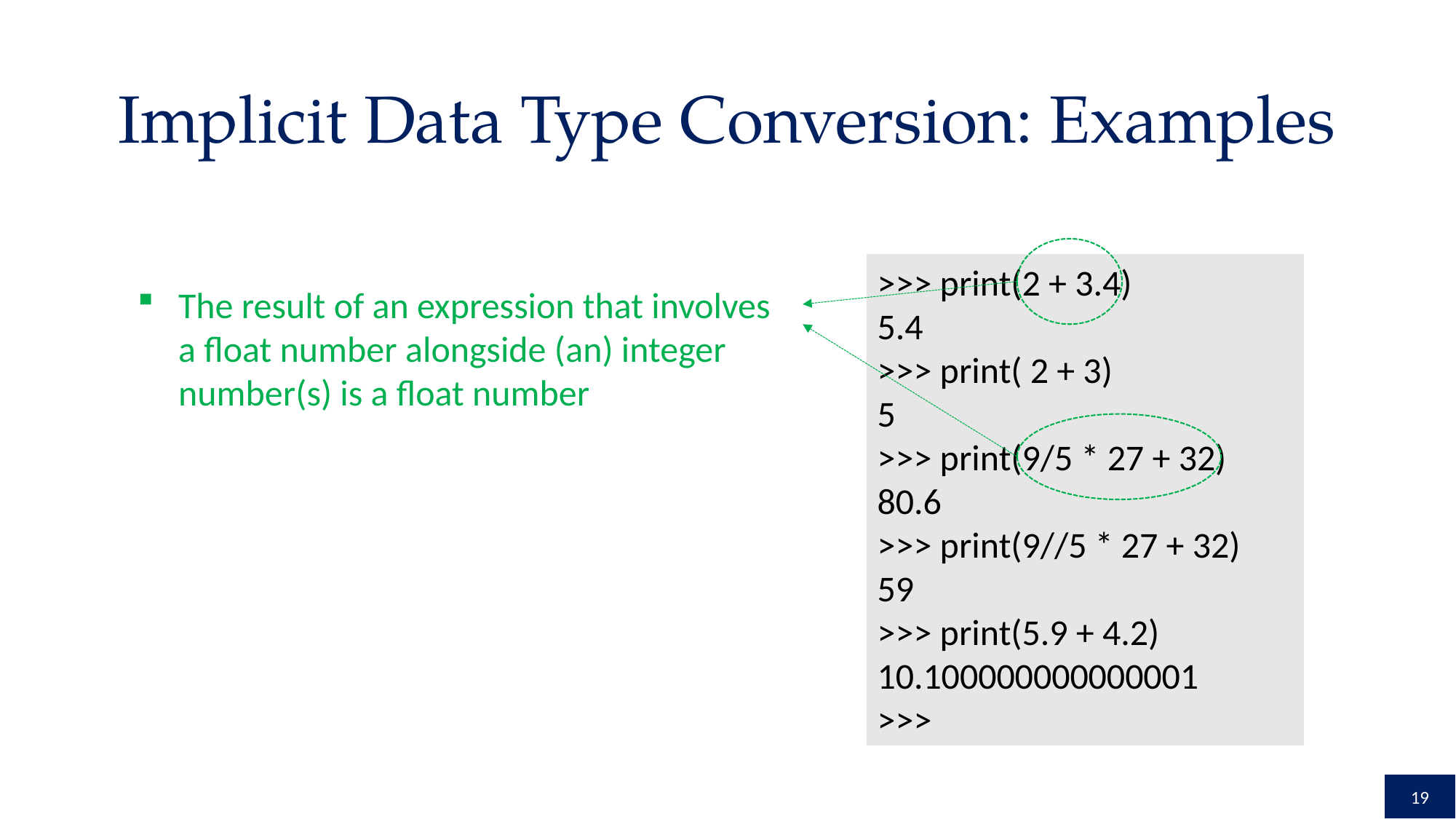

# Implicit Data Type Conversion: Examples

>>> print(2 + 3.4)
5.4
>>> print( 2 + 3)
5
>>> print(9/5 * 27 + 32)
80.6
>>> print(9//5 * 27 + 32)
59
>>> print(5.9 + 4.2)
10.100000000000001
>>>
The result of an expression that involves
a float number alongside (an) integer
number(s) is a float number

19